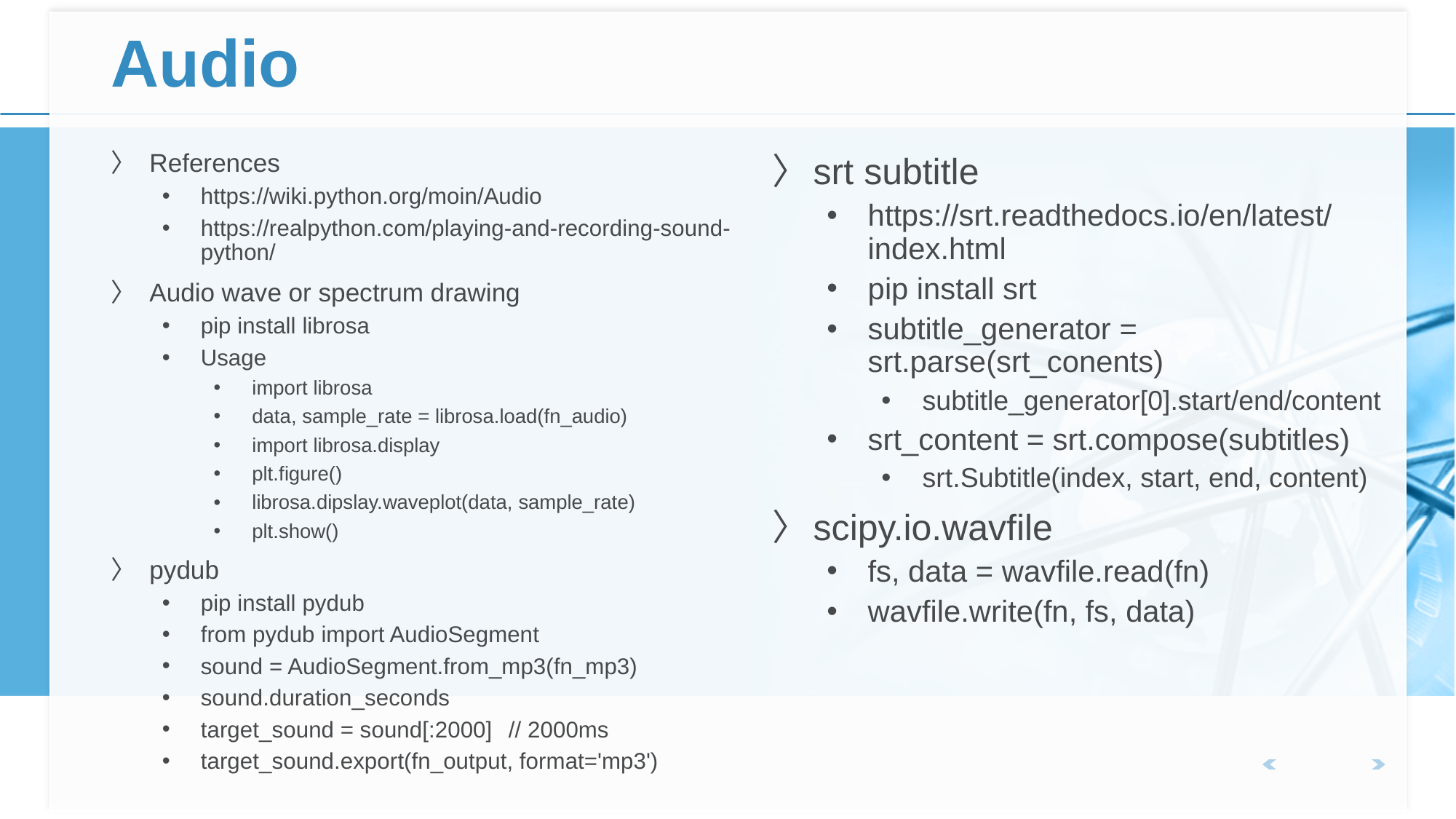

# Audio
References
https://wiki.python.org/moin/Audio
https://realpython.com/playing-and-recording-sound-python/
Audio wave or spectrum drawing
pip install librosa
Usage
import librosa
data, sample_rate = librosa.load(fn_audio)
import librosa.display
plt.figure()
librosa.dipslay.waveplot(data, sample_rate)
plt.show()
pydub
pip install pydub
from pydub import AudioSegment
sound = AudioSegment.from_mp3(fn_mp3)
sound.duration_seconds
target_sound = sound[:2000]	// 2000ms
target_sound.export(fn_output, format='mp3')
srt subtitle
https://srt.readthedocs.io/en/latest/index.html
pip install srt
subtitle_generator = srt.parse(srt_conents)
subtitle_generator[0].start/end/content
srt_content = srt.compose(subtitles)
srt.Subtitle(index, start, end, content)
scipy.io.wavfile
fs, data = wavfile.read(fn)
wavfile.write(fn, fs, data)